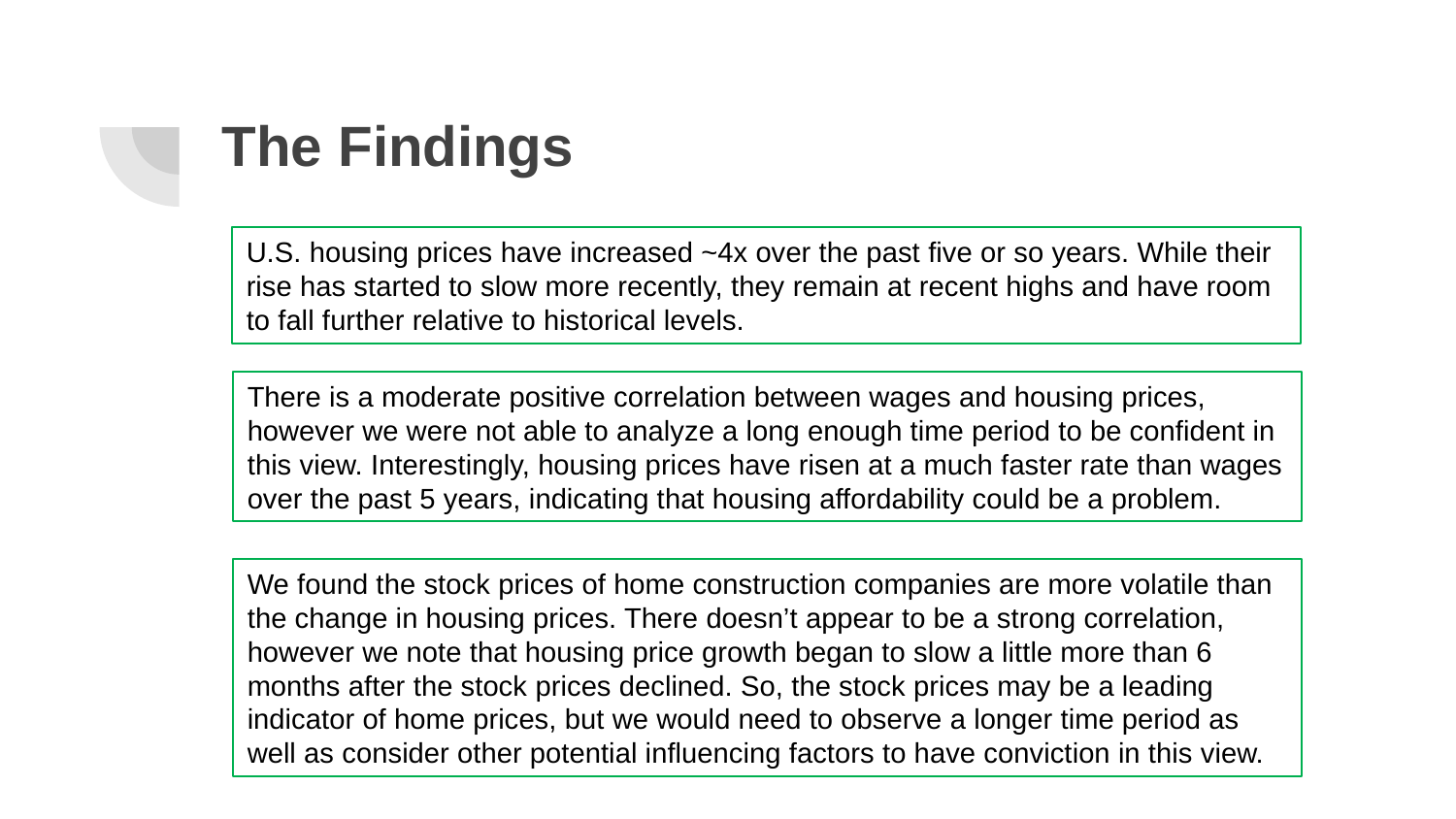

# The Findings
U.S. housing prices have increased ~4x over the past five or so years. While their rise has started to slow more recently, they remain at recent highs and have room to fall further relative to historical levels.
There is a moderate positive correlation between wages and housing prices, however we were not able to analyze a long enough time period to be confident in this view. Interestingly, housing prices have risen at a much faster rate than wages over the past 5 years, indicating that housing affordability could be a problem.
We found the stock prices of home construction companies are more volatile than the change in housing prices. There doesn’t appear to be a strong correlation, however we note that housing price growth began to slow a little more than 6 months after the stock prices declined. So, the stock prices may be a leading indicator of home prices, but we would need to observe a longer time period as well as consider other potential influencing factors to have conviction in this view.